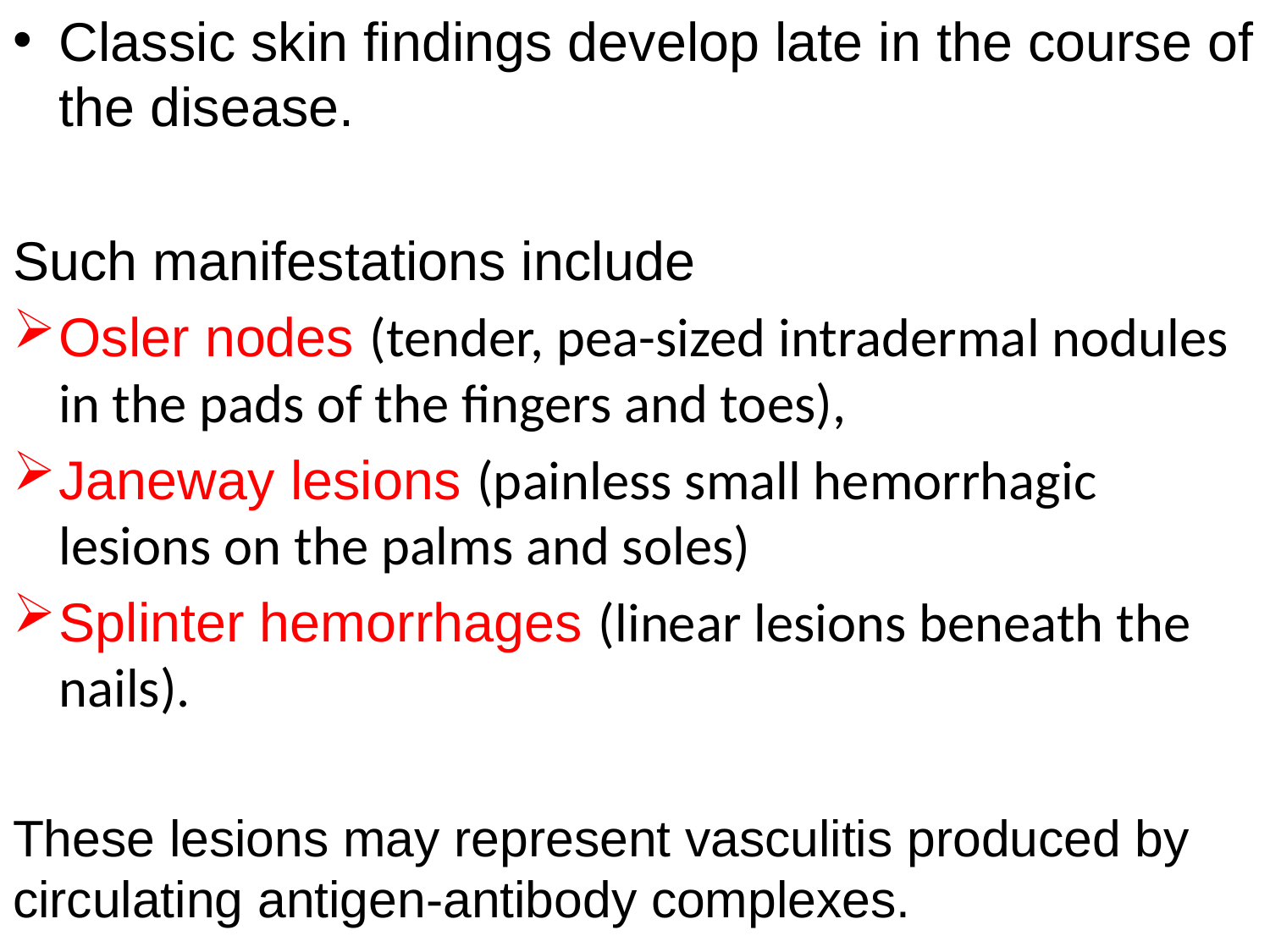

Classic skin findings develop late in the course of the disease.

Such manifestations include
Osler nodes (tender, pea-sized intradermal nodules in the pads of the fingers and toes),
Janeway lesions (painless small hemorrhagic lesions on the palms and soles)
Splinter hemorrhages (linear lesions beneath the nails).

These lesions may represent vasculitis produced by circulating antigen-antibody complexes.